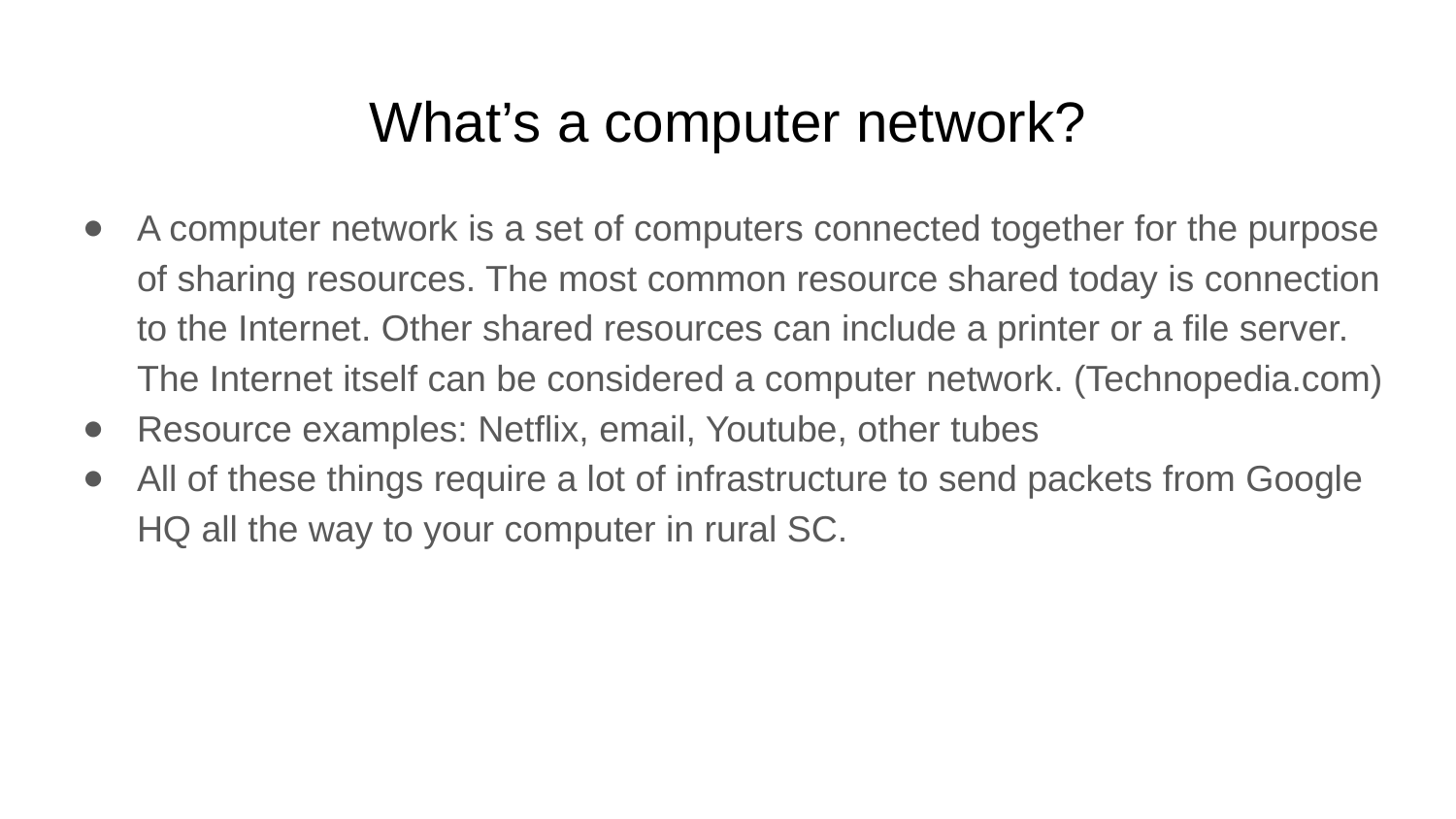

# What’s a computer network?
A computer network is a set of computers connected together for the purpose of sharing resources. The most common resource shared today is connection to the Internet. Other shared resources can include a printer or a file server. The Internet itself can be considered a computer network. (Technopedia.com)
Resource examples: Netflix, email, Youtube, other tubes
All of these things require a lot of infrastructure to send packets from Google HQ all the way to your computer in rural SC.